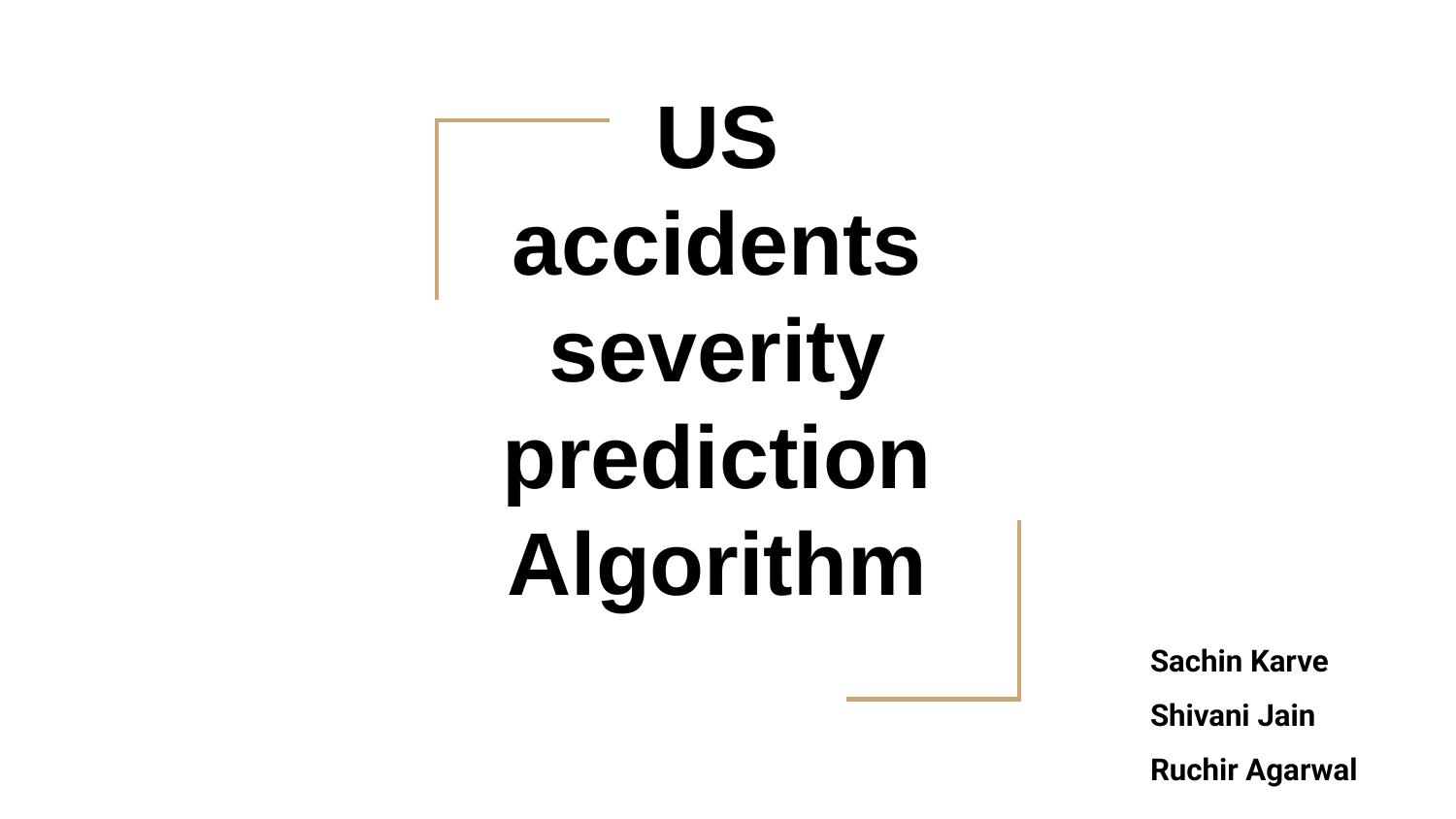

# US accidents severity prediction Algorithm
Sachin Karve
Shivani Jain
Ruchir Agarwal